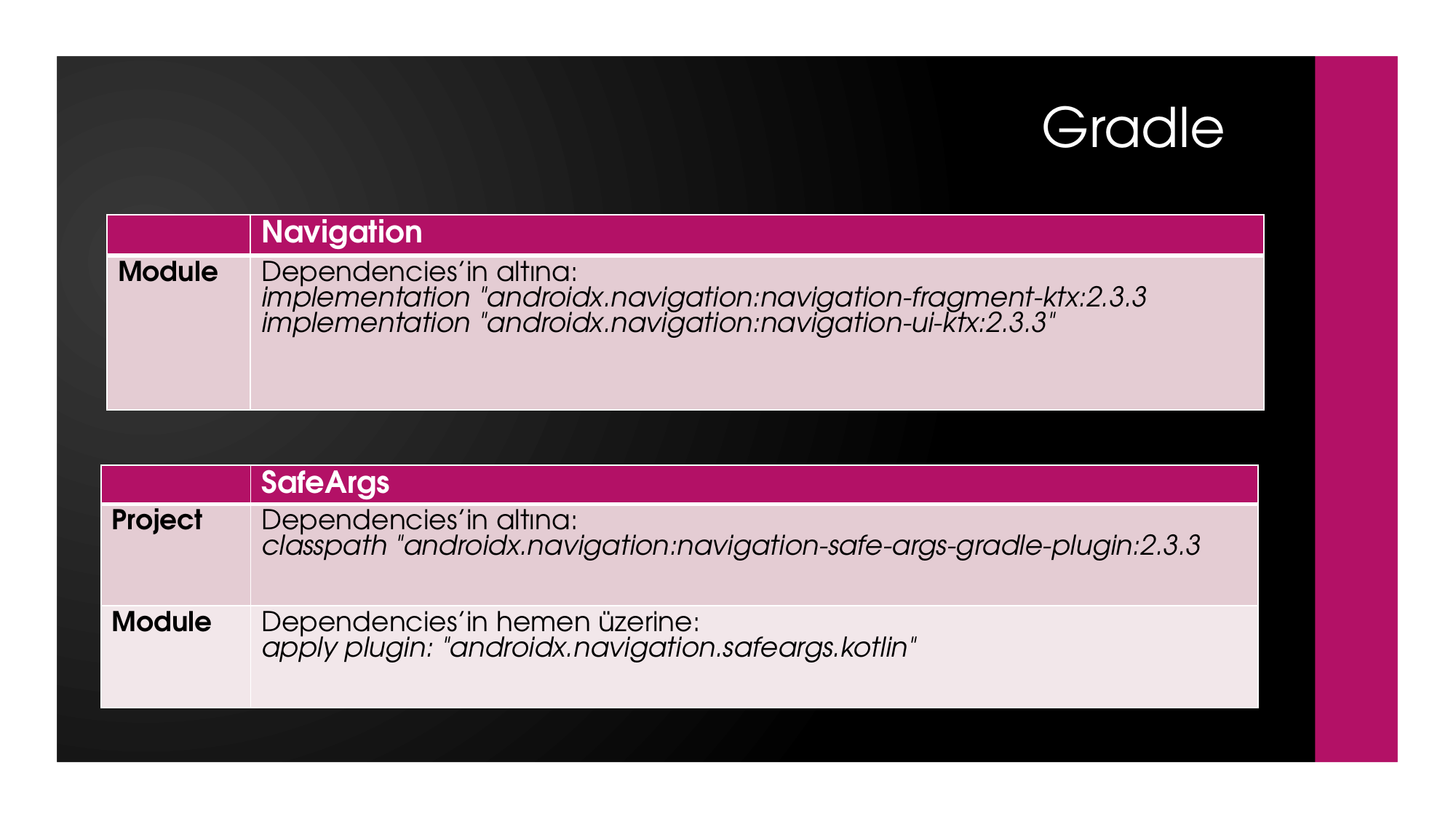

# Gradle
|  | Navigation |
| --- | --- |
| Module | Dependencies’in altına: implementation "androidx.navigation:navigation-fragment-ktx:2.3.3 implementation "androidx.navigation:navigation-ui-ktx:2.3.3" |
|  | SafeArgs |
| --- | --- |
| Project | Dependencies’in altına: classpath "androidx.navigation:navigation-safe-args-gradle-plugin:2.3.3 |
| Module | Dependencies’in hemen üzerine: apply plugin: "androidx.navigation.safeargs.kotlin" |